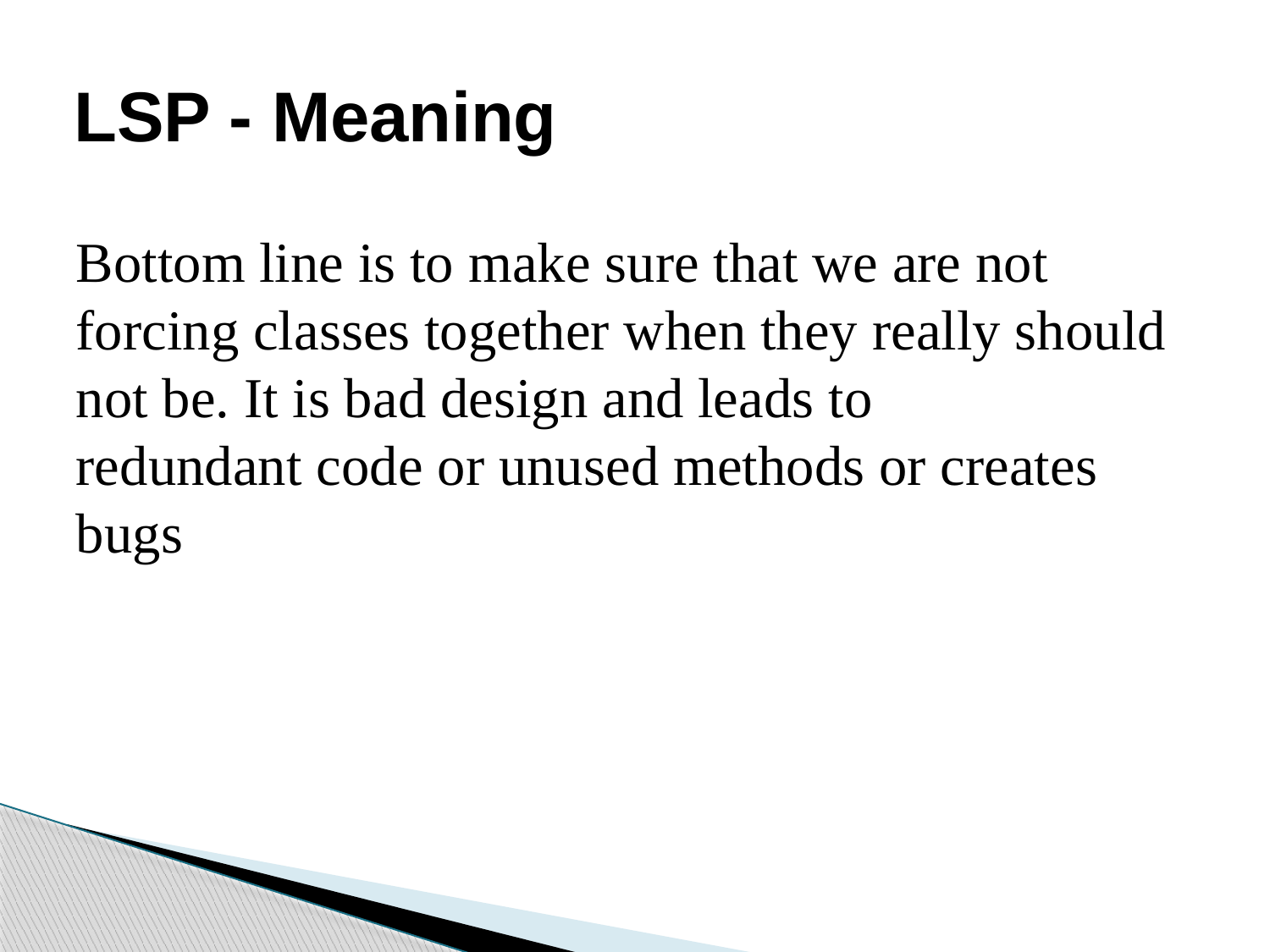

# LSP - Meaning
Bottom line is to make sure that we are not forcing classes together when they really should not be. It is bad design and leads to redundant code or unused methods or creates bugs